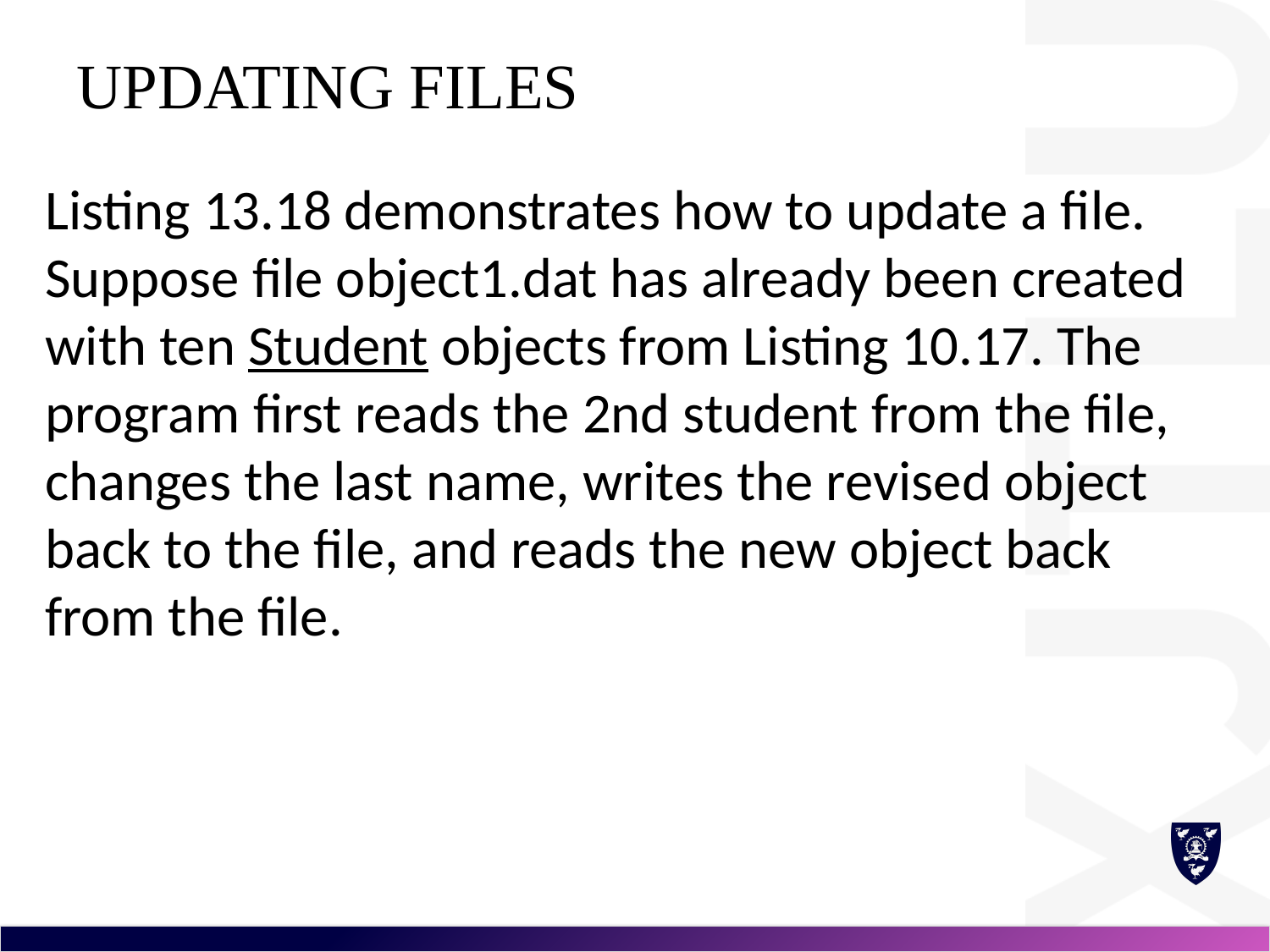

# Updating Files
Listing 13.18 demonstrates how to update a file. Suppose file object1.dat has already been created with ten Student objects from Listing 10.17. The program first reads the 2nd student from the file, changes the last name, writes the revised object back to the file, and reads the new object back from the file.

56